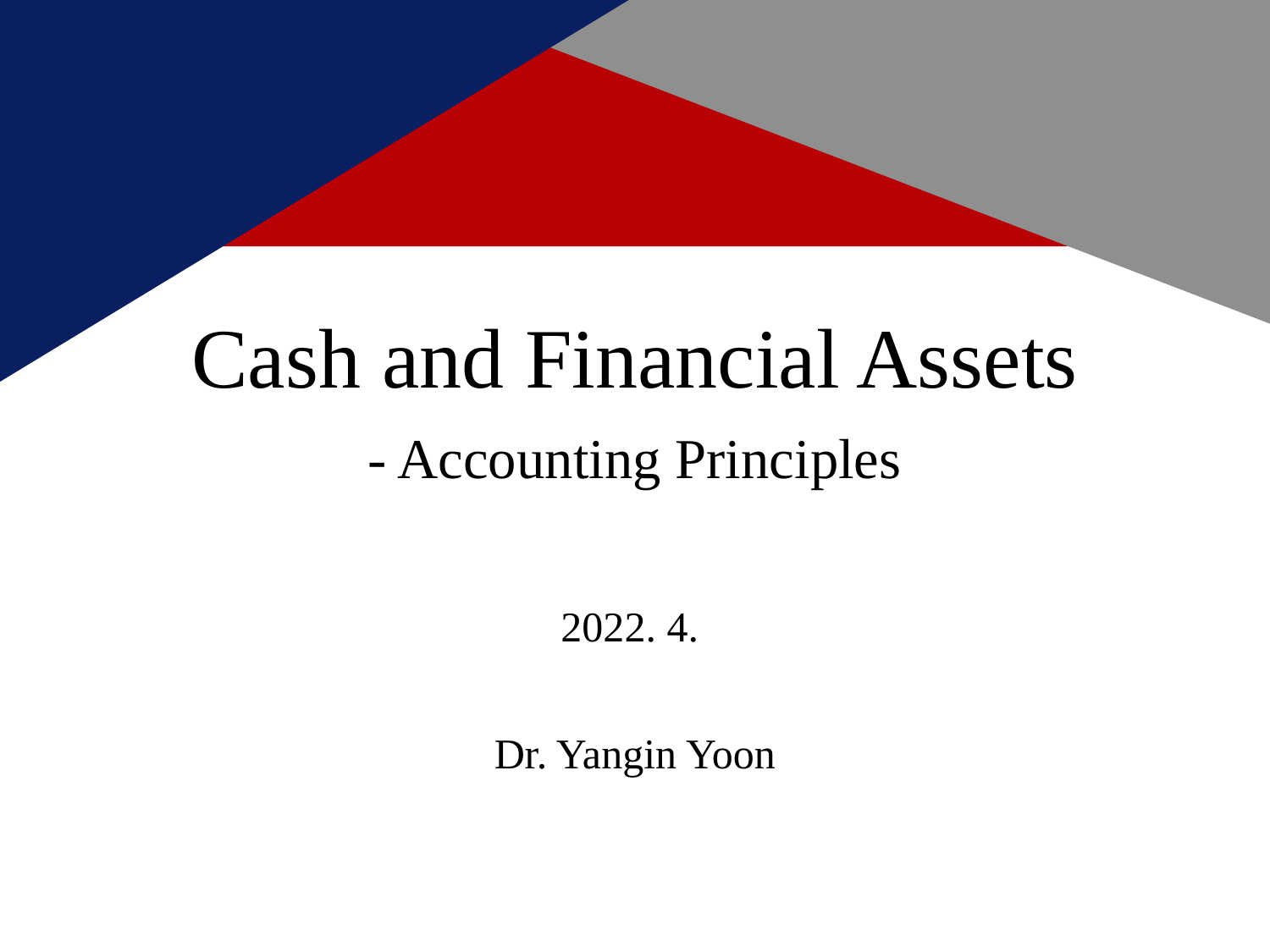

# Cash and Financial Assets - Accounting Principles
2022. 4.

Dr. Yangin Yoon